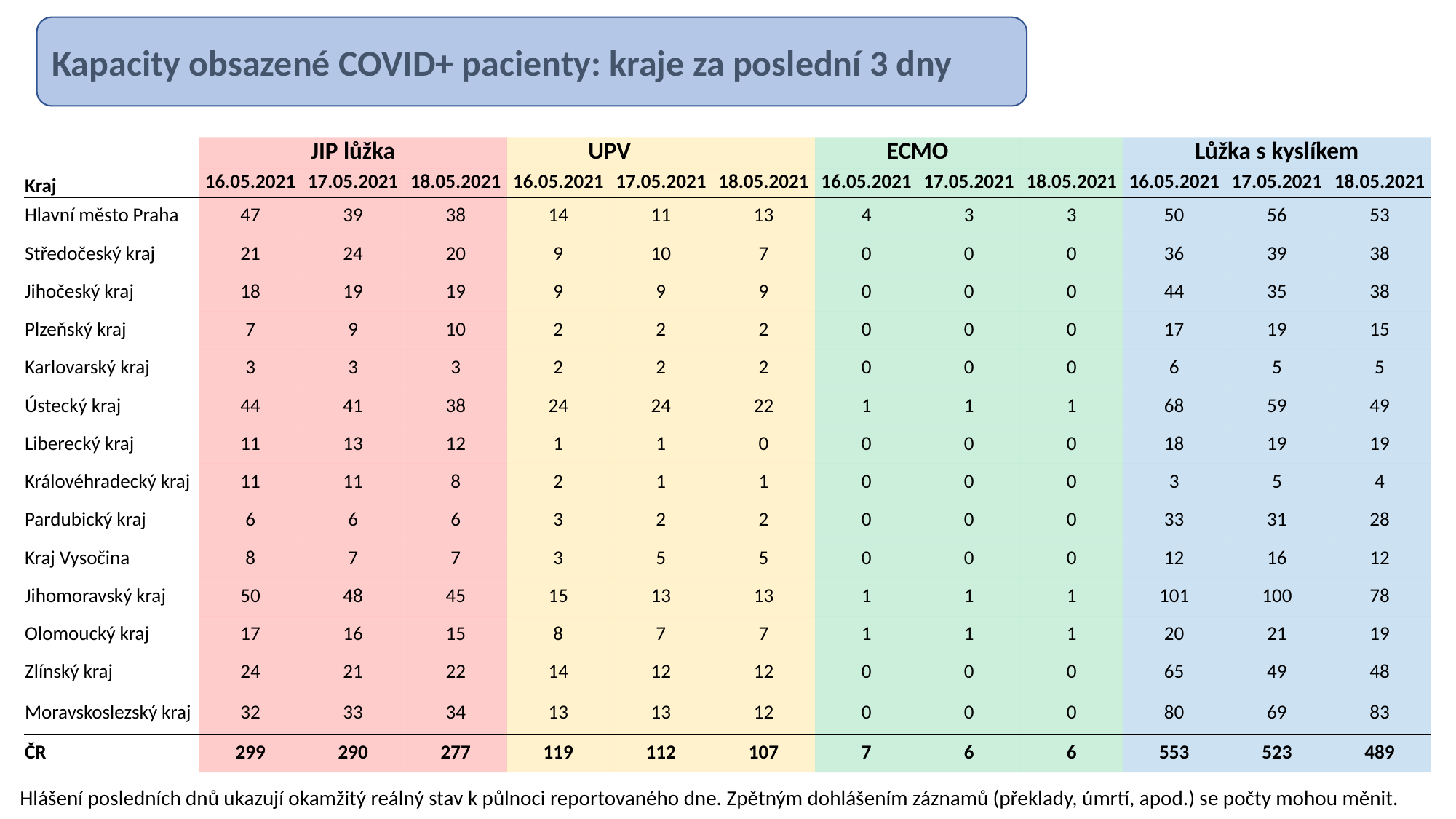

Kapacity obsazené COVID+ pacienty: kraje za poslední 3 dny
|  | JIP lůžka |  |  | UPV |  |  | ECMO |  |  | Lůžka s kyslíkem |  |  |
| --- | --- | --- | --- | --- | --- | --- | --- | --- | --- | --- | --- | --- |
| Kraj | 16.05.2021 | 17.05.2021 | 18.05.2021 | 16.05.2021 | 17.05.2021 | 18.05.2021 | 16.05.2021 | 17.05.2021 | 18.05.2021 | 16.05.2021 | 17.05.2021 | 18.05.2021 |
| Hlavní město Praha | 47 | 39 | 38 | 14 | 11 | 13 | 4 | 3 | 3 | 50 | 56 | 53 |
| Středočeský kraj | 21 | 24 | 20 | 9 | 10 | 7 | 0 | 0 | 0 | 36 | 39 | 38 |
| Jihočeský kraj | 18 | 19 | 19 | 9 | 9 | 9 | 0 | 0 | 0 | 44 | 35 | 38 |
| Plzeňský kraj | 7 | 9 | 10 | 2 | 2 | 2 | 0 | 0 | 0 | 17 | 19 | 15 |
| Karlovarský kraj | 3 | 3 | 3 | 2 | 2 | 2 | 0 | 0 | 0 | 6 | 5 | 5 |
| Ústecký kraj | 44 | 41 | 38 | 24 | 24 | 22 | 1 | 1 | 1 | 68 | 59 | 49 |
| Liberecký kraj | 11 | 13 | 12 | 1 | 1 | 0 | 0 | 0 | 0 | 18 | 19 | 19 |
| Královéhradecký kraj | 11 | 11 | 8 | 2 | 1 | 1 | 0 | 0 | 0 | 3 | 5 | 4 |
| Pardubický kraj | 6 | 6 | 6 | 3 | 2 | 2 | 0 | 0 | 0 | 33 | 31 | 28 |
| Kraj Vysočina | 8 | 7 | 7 | 3 | 5 | 5 | 0 | 0 | 0 | 12 | 16 | 12 |
| Jihomoravský kraj | 50 | 48 | 45 | 15 | 13 | 13 | 1 | 1 | 1 | 101 | 100 | 78 |
| Olomoucký kraj | 17 | 16 | 15 | 8 | 7 | 7 | 1 | 1 | 1 | 20 | 21 | 19 |
| Zlínský kraj | 24 | 21 | 22 | 14 | 12 | 12 | 0 | 0 | 0 | 65 | 49 | 48 |
| Moravskoslezský kraj | 32 | 33 | 34 | 13 | 13 | 12 | 0 | 0 | 0 | 80 | 69 | 83 |
| ČR | 299 | 290 | 277 | 119 | 112 | 107 | 7 | 6 | 6 | 553 | 523 | 489 |
Hlášení posledních dnů ukazují okamžitý reálný stav k půlnoci reportovaného dne. Zpětným dohlášením záznamů (překlady, úmrtí, apod.) se počty mohou měnit.